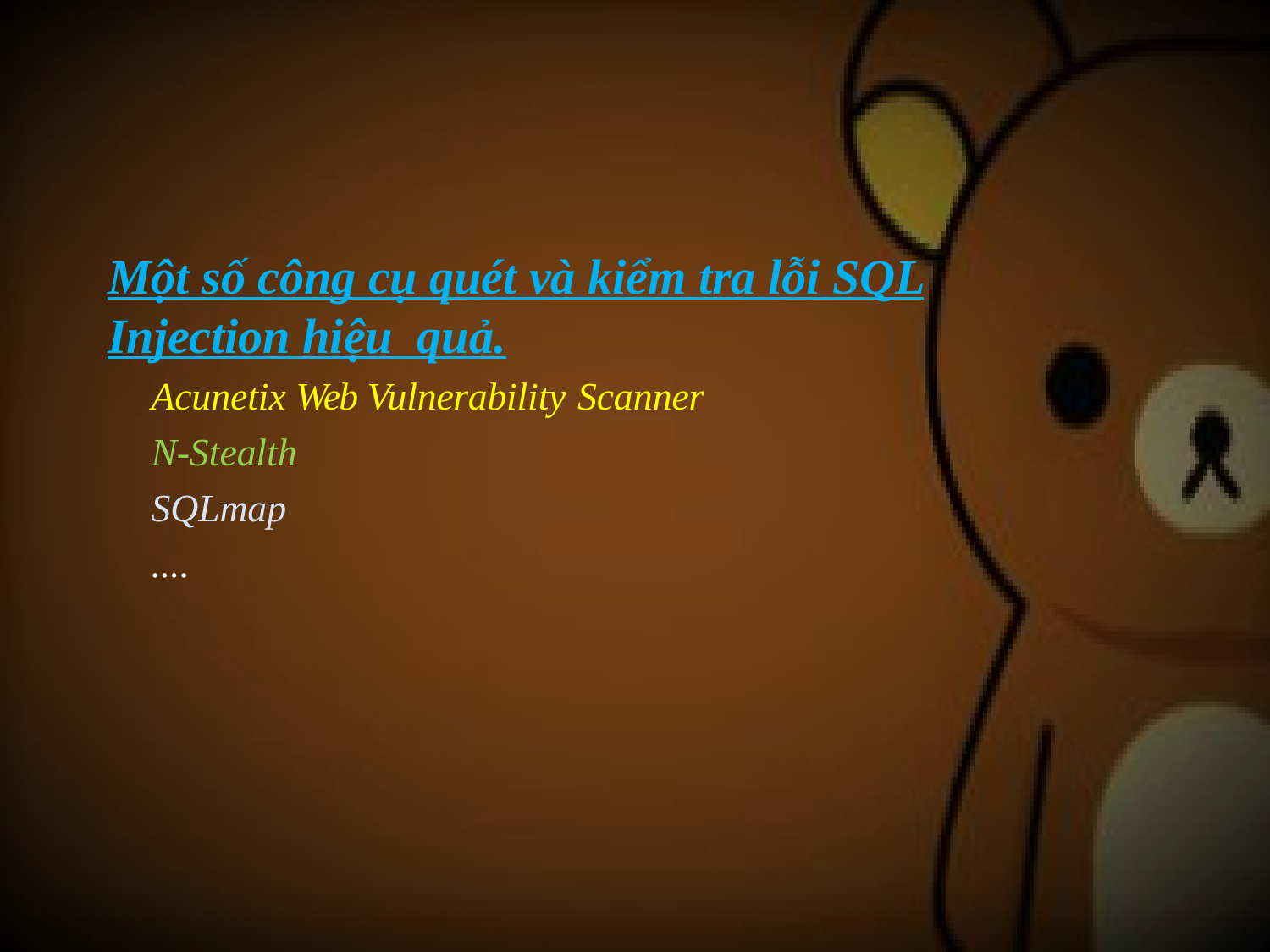

Một số công cụ quét và kiểm tra lỗi SQL Injection hiệu  quả.
Acunetix Web Vulnerability Scanner
N-Stealth
SQLmap
....